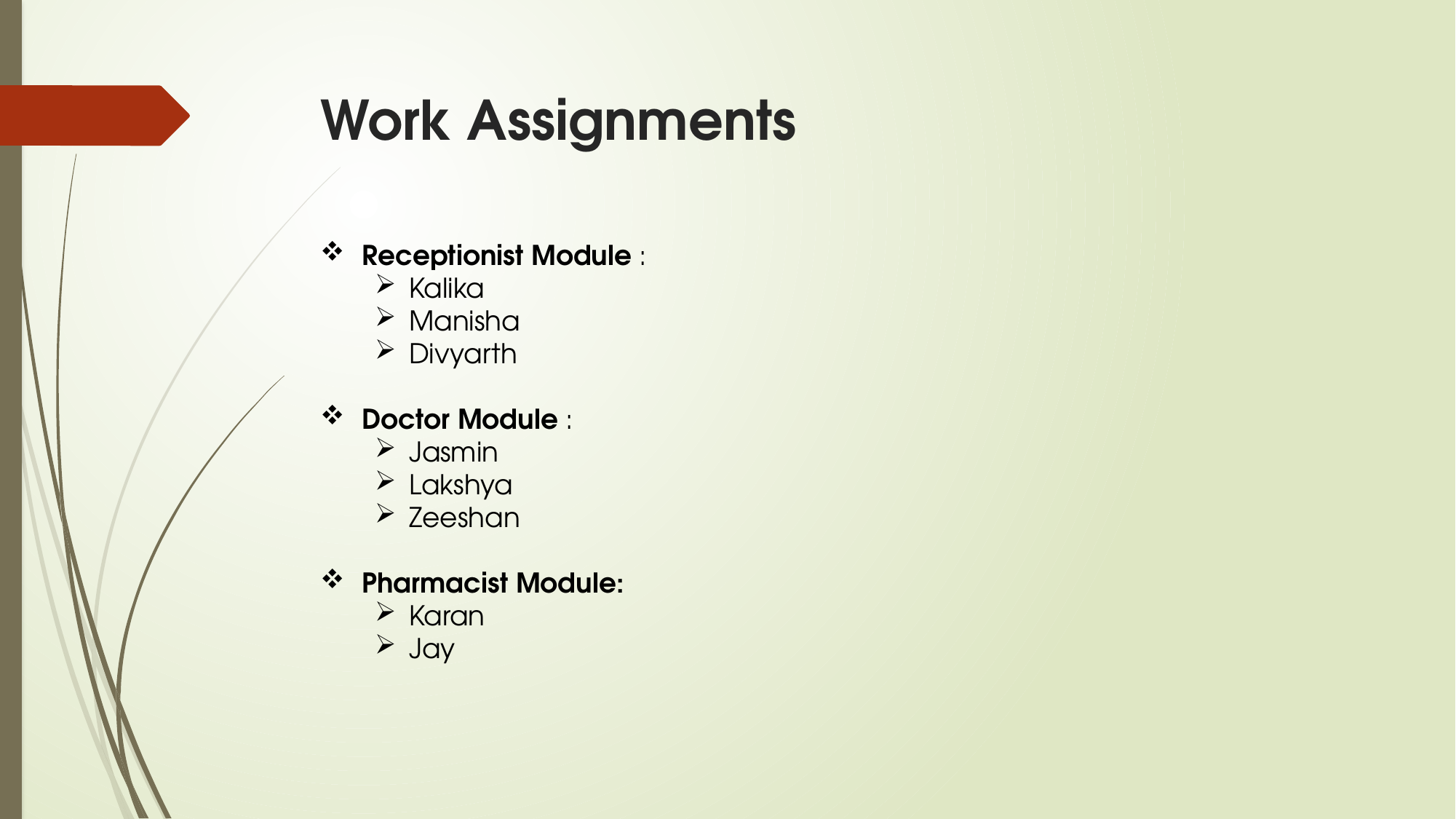

# Work Assignments
 Receptionist Module :
Kalika
Manisha
Divyarth

 Doctor Module :
Jasmin
Lakshya
Zeeshan

 Pharmacist Module:
Karan
Jay